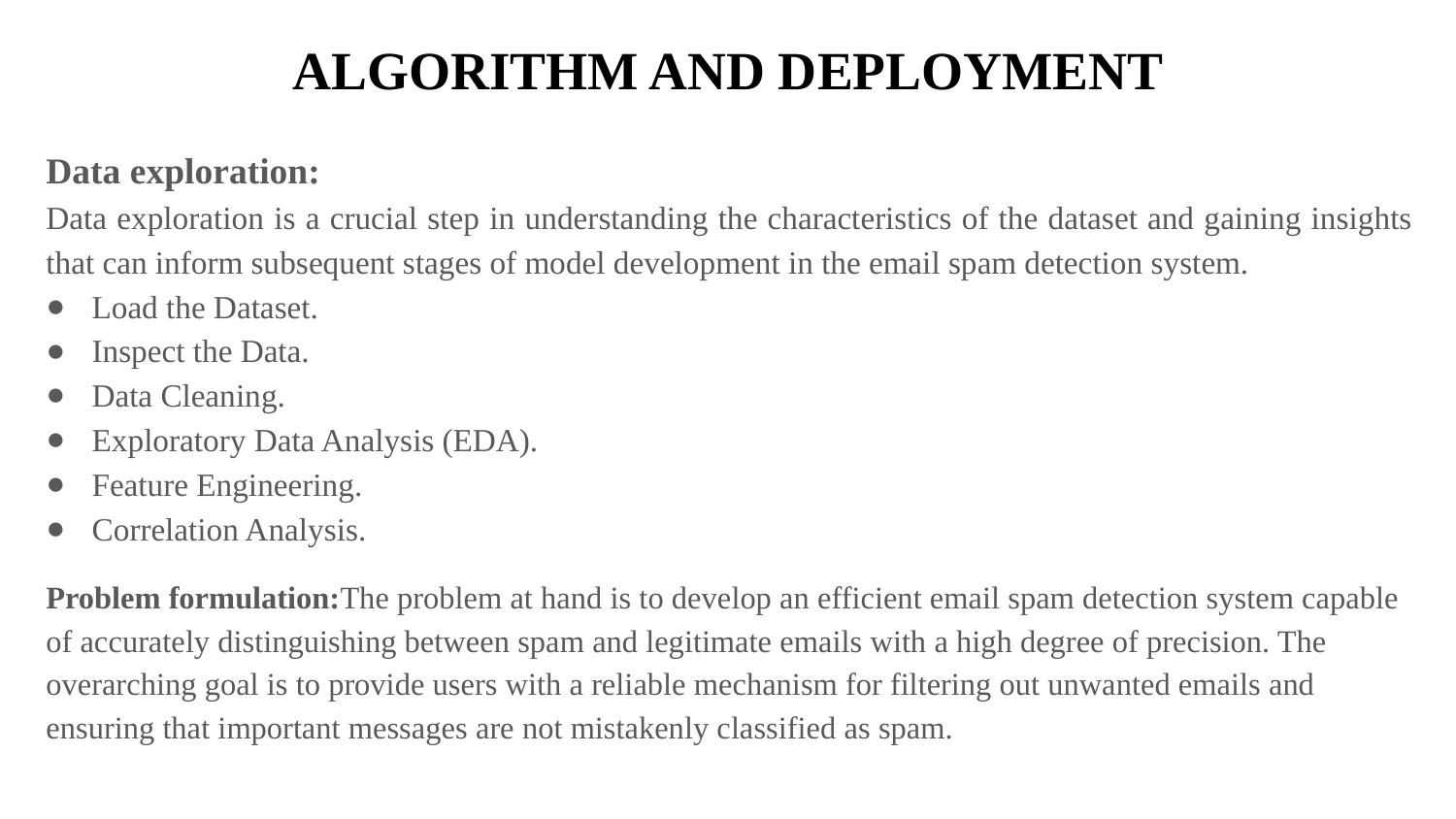

# ALGORITHM AND DEPLOYMENT
Data exploration:
Data exploration is a crucial step in understanding the characteristics of the dataset and gaining insights that can inform subsequent stages of model development in the email spam detection system.
Load the Dataset.
Inspect the Data.
Data Cleaning.
Exploratory Data Analysis (EDA).
Feature Engineering.
Correlation Analysis.
Problem formulation:The problem at hand is to develop an efficient email spam detection system capable of accurately distinguishing between spam and legitimate emails with a high degree of precision. The overarching goal is to provide users with a reliable mechanism for filtering out unwanted emails and ensuring that important messages are not mistakenly classified as spam.